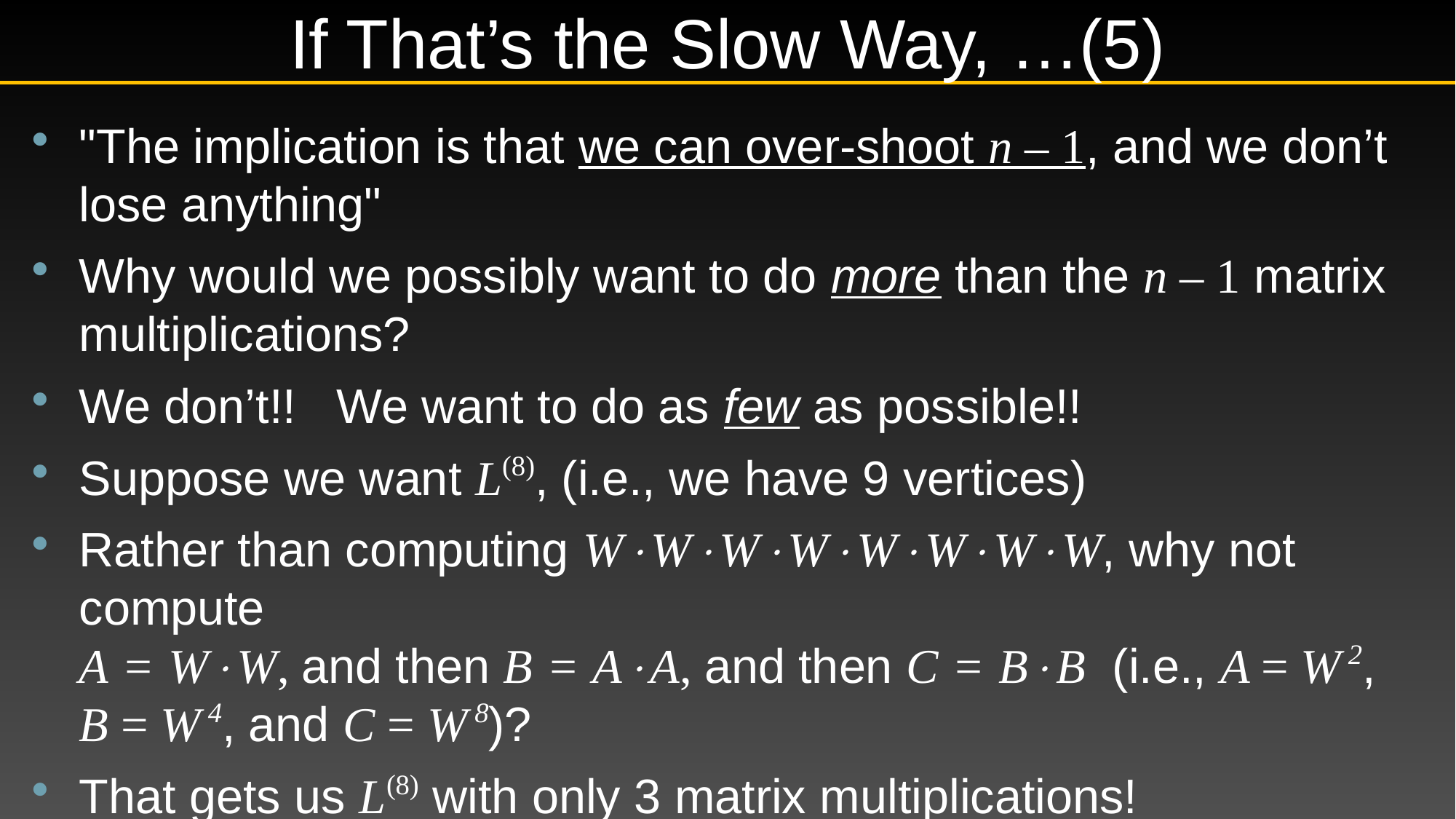

# If That’s the Slow Way, …(5)
"The implication is that we can over-shoot n – 1, and we don’t lose anything"
Why would we possibly want to do more than the n – 1 matrix multiplications?
We don’t!!   We want to do as few as possible!!
Suppose we want L(8), (i.e., we have 9 vertices)
Rather than computing W⋅W⋅W⋅W⋅W⋅W⋅W⋅W, why not compute
A = W⋅W, and then B = A⋅A, and then C = B⋅B  (i.e., A = W 2,
B = W 4, and C = W 8)?
That gets us L(8) with only 3 matrix multiplications!